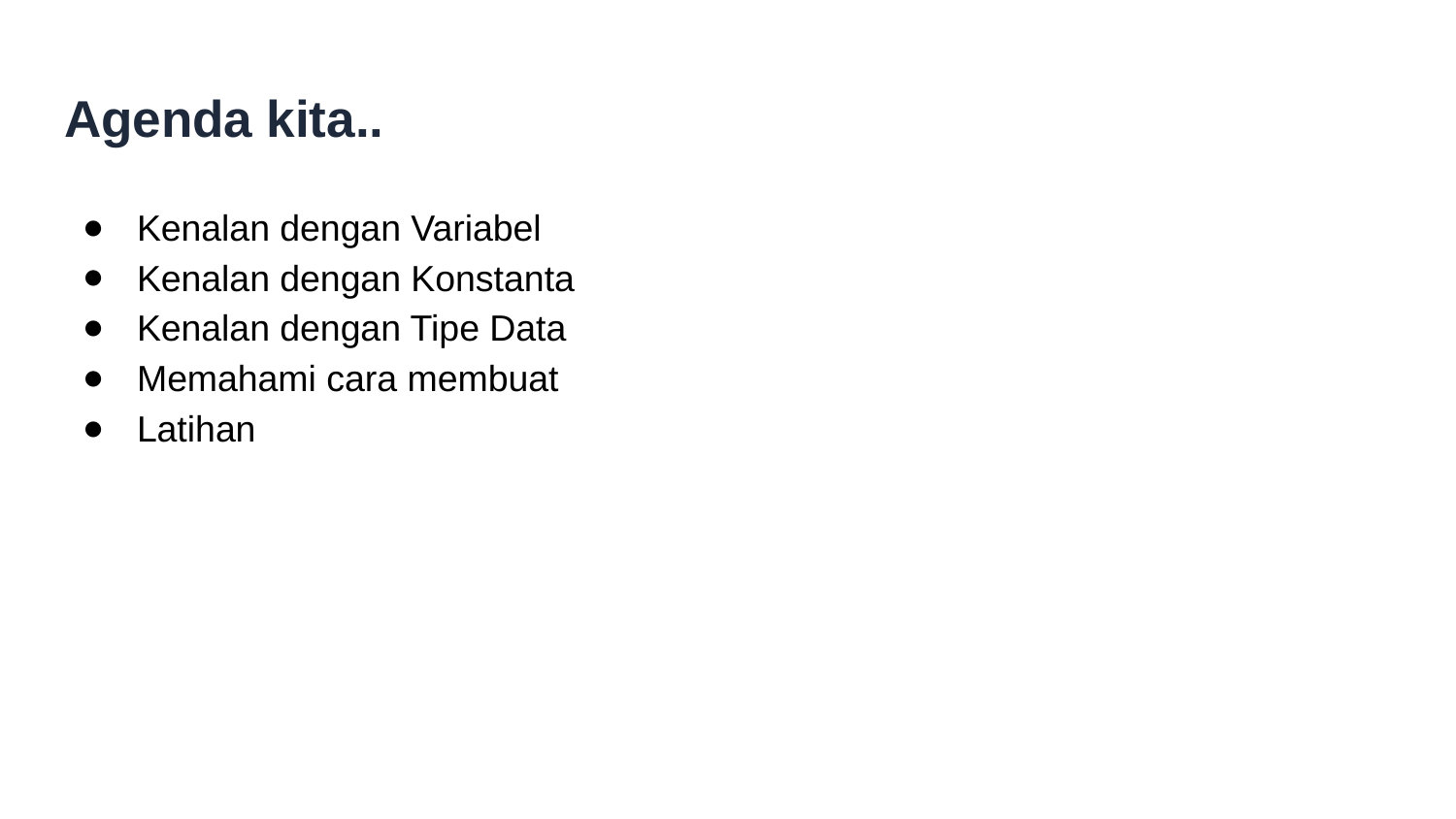

# Agenda kita..
Kenalan dengan Variabel
Kenalan dengan Konstanta
Kenalan dengan Tipe Data
Memahami cara membuat
Latihan